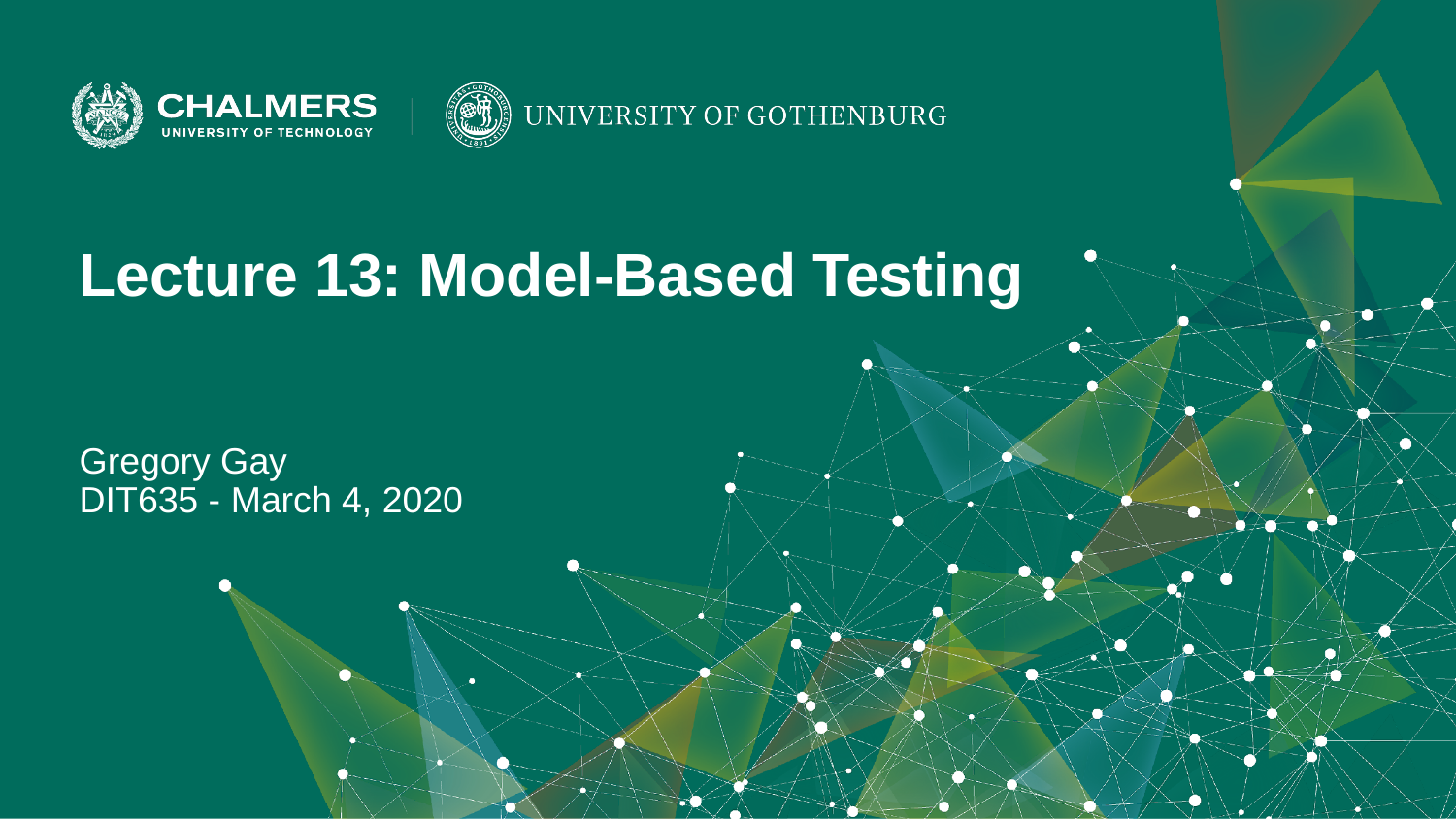

Lecture 13: Model-Based Testing
Gregory Gay
DIT635 - March 4, 2020